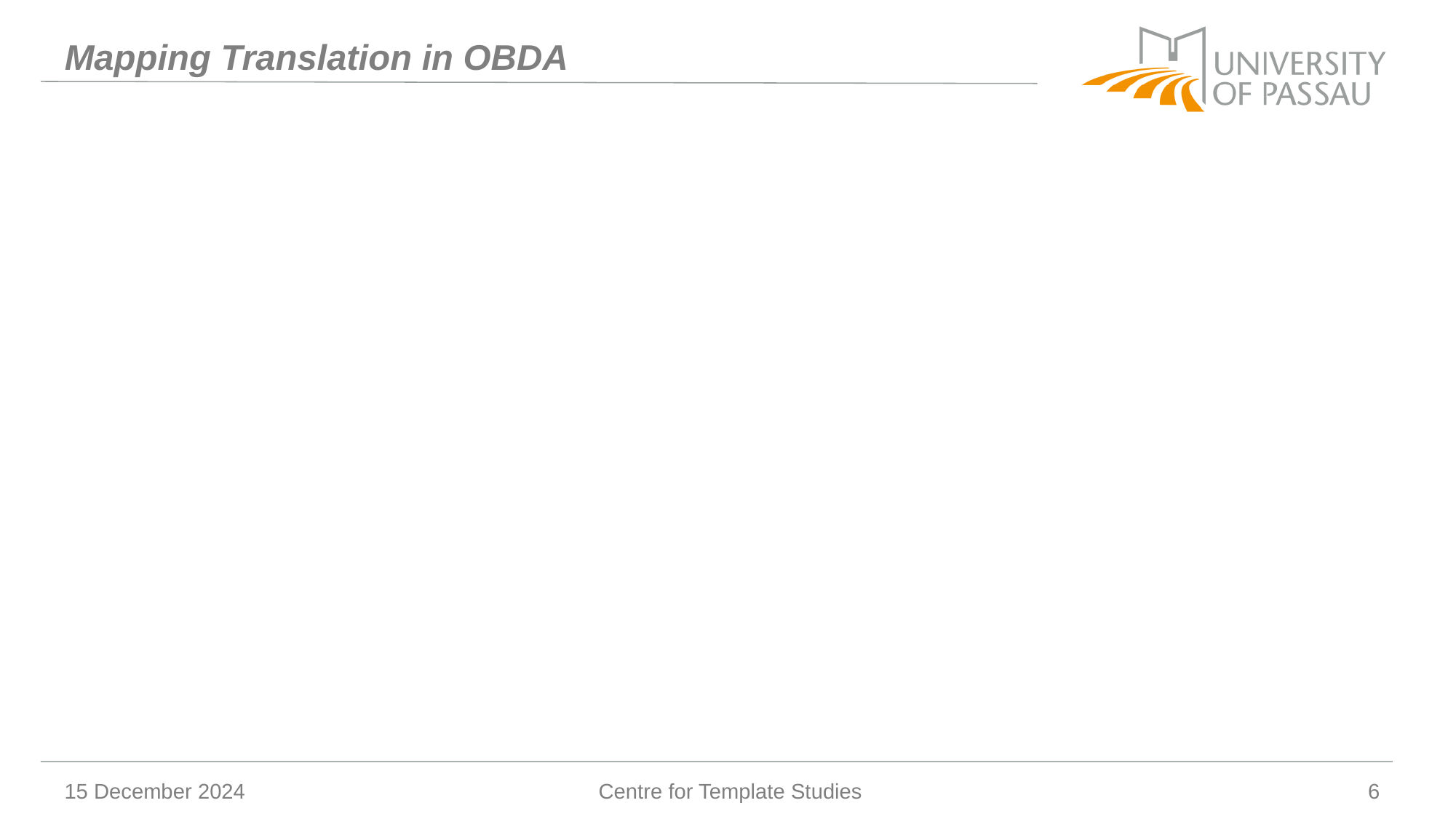

# Mapping Translation in OBDA

15 December 2024
Centre for Template Studies
6